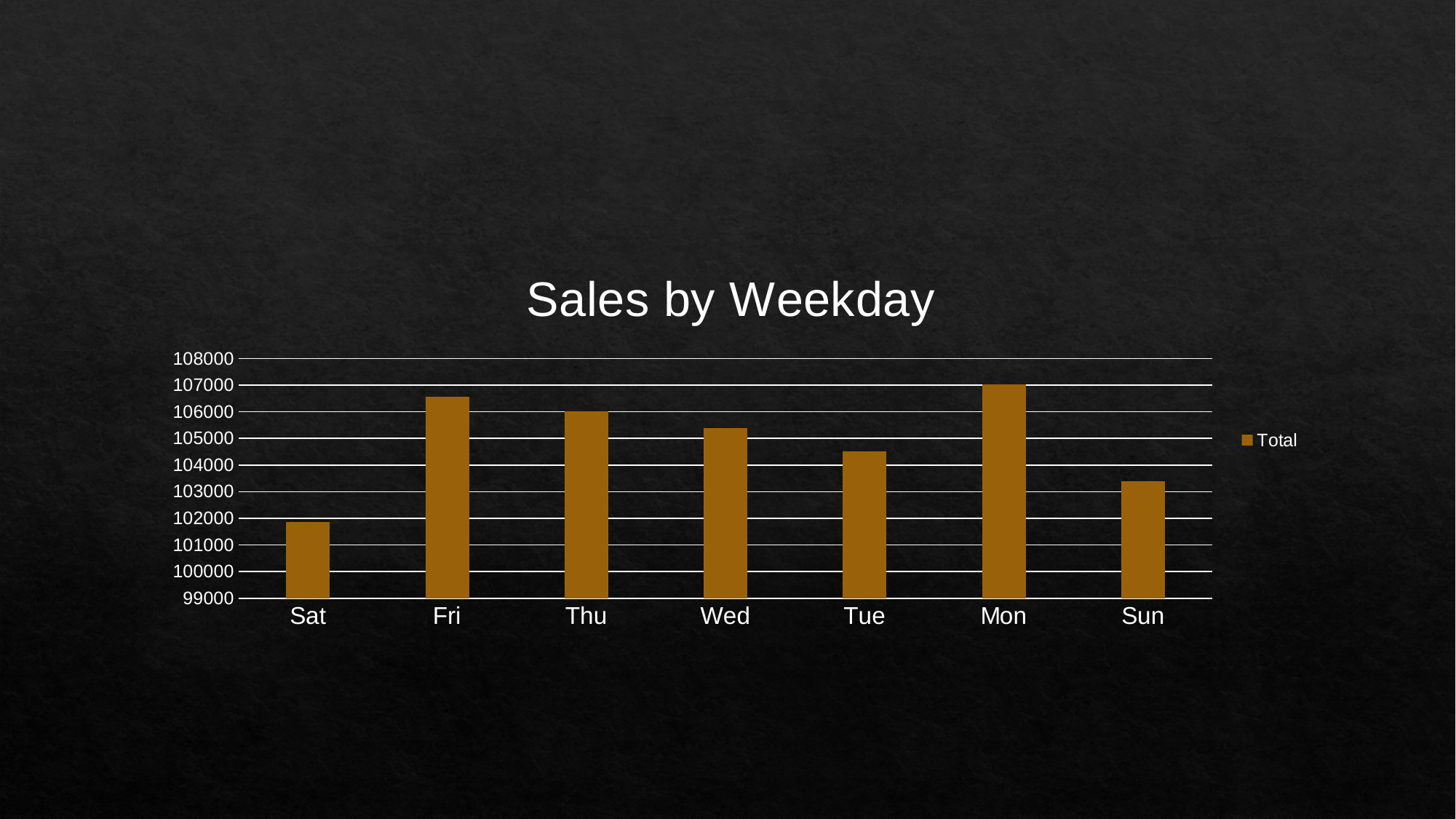

### Chart: Sales by Weekday

| Category | Total |
|---|---|
| Sat | 101871.0 |
| Fri | 106573.0 |
| Thu | 106029.0 |
| Wed | 105388.0 |
| Tue | 104526.0 |
| Mon | 107020.0 |
| Sun | 103388.0 |